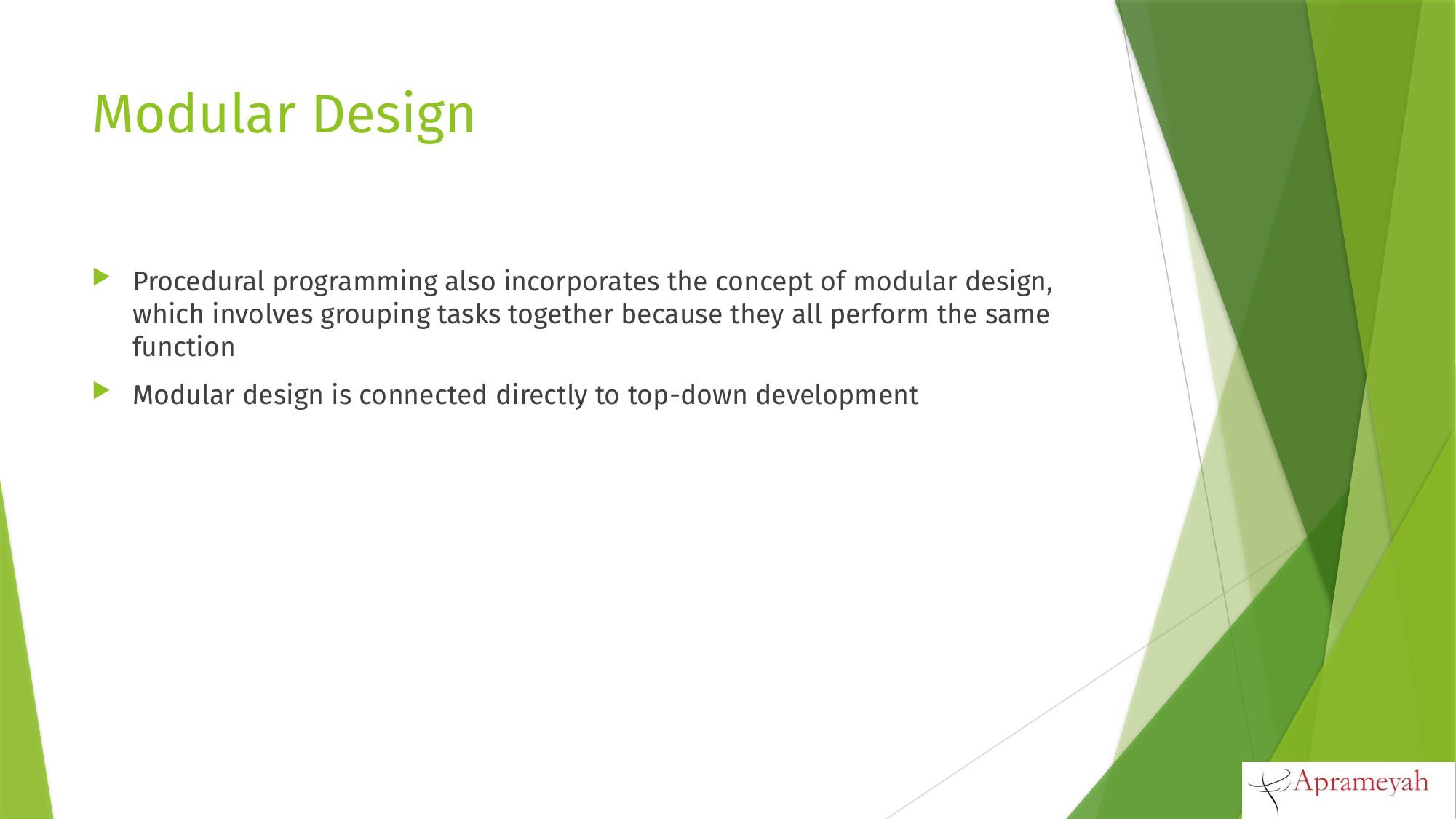

# Modular Design
Procedural programming also incorporates the concept of modular design, which involves grouping tasks together because they all perform the same function
Modular design is connected directly to top-down development